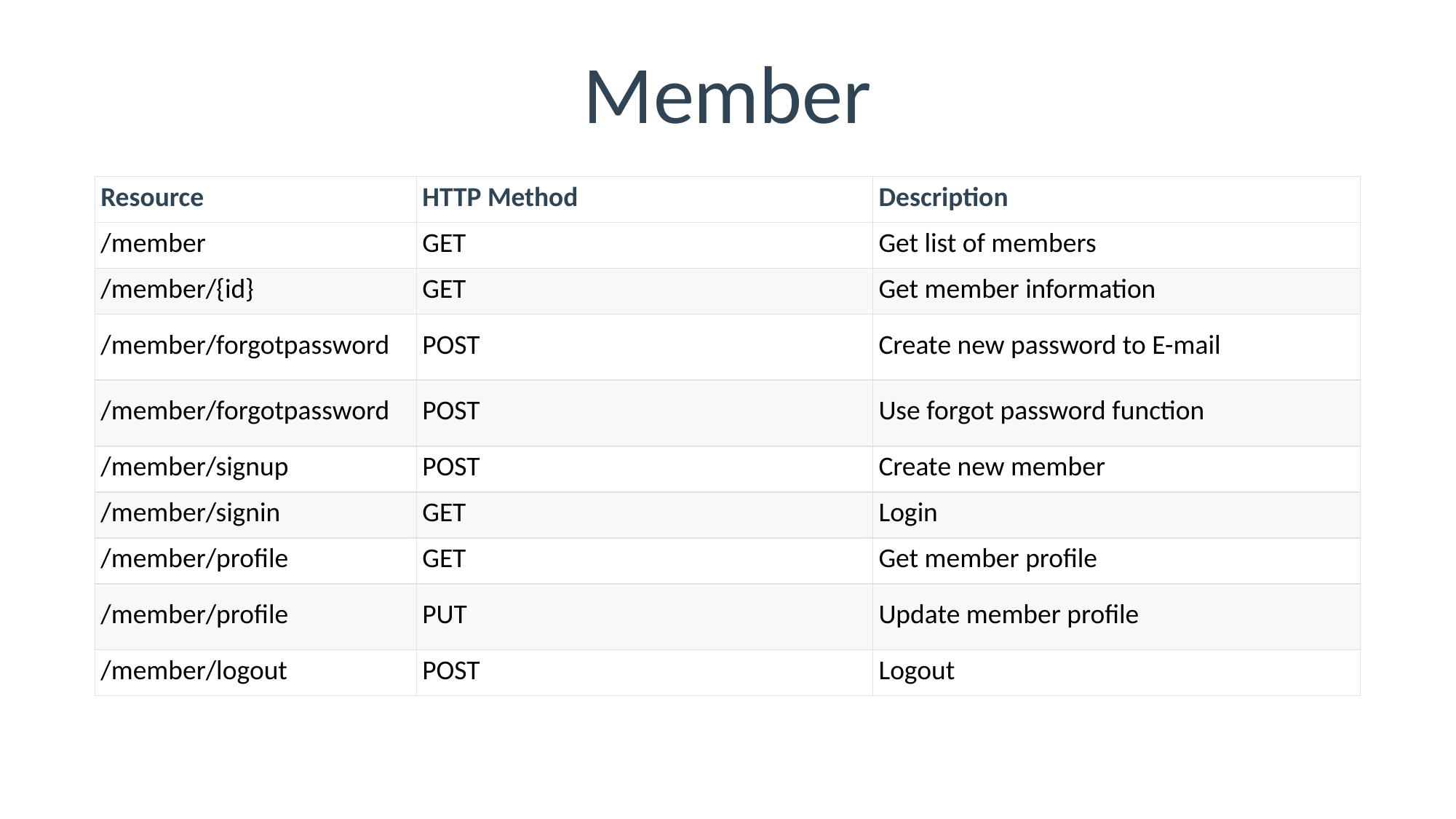

# Member
| Resource | HTTP Method | Description |
| --- | --- | --- |
| /member | GET | Get list of members |
| /member/{id} | GET | Get member information |
| /member/forgotpassword | POST | Create new password to E-mail |
| /member/forgotpassword | POST | Use forgot password function |
| /member/signup | POST | Create new member |
| /member/signin | GET | Login |
| /member/profile | GET | Get member profile |
| /member/profile | PUT | Update member profile |
| /member/logout | POST | Logout |